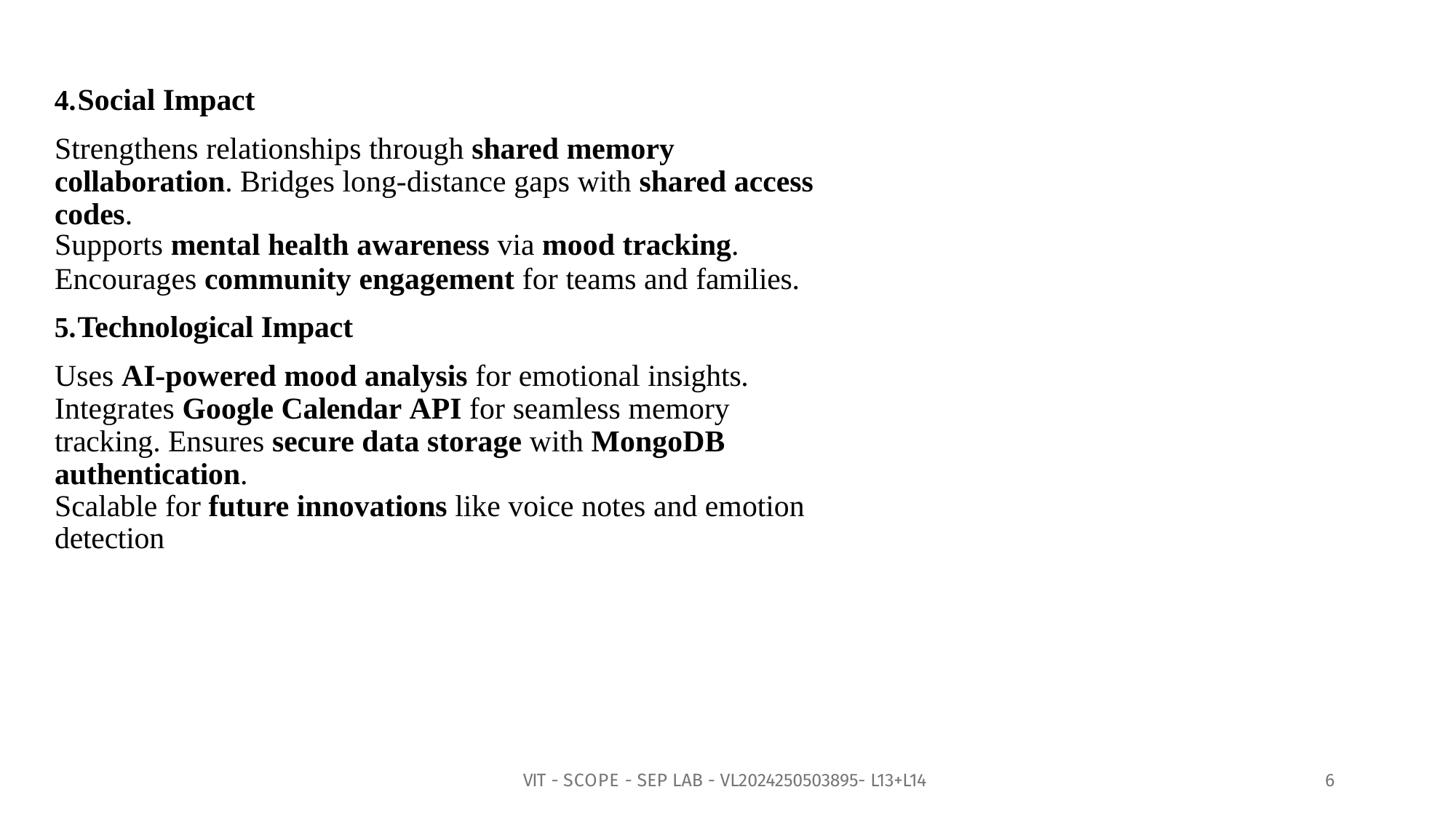

Social Impact
Strengthens relationships through shared memory collaboration. Bridges long-distance gaps with shared access codes.
Supports mental health awareness via mood tracking.
Encourages community engagement for teams and families.
Technological Impact
Uses AI-powered mood analysis for emotional insights. Integrates Google Calendar API for seamless memory tracking. Ensures secure data storage with MongoDB authentication.
Scalable for future innovations like voice notes and emotion detection
VIT - SCOPE - SEP LAB - VL2024250503895- L13+L14
6